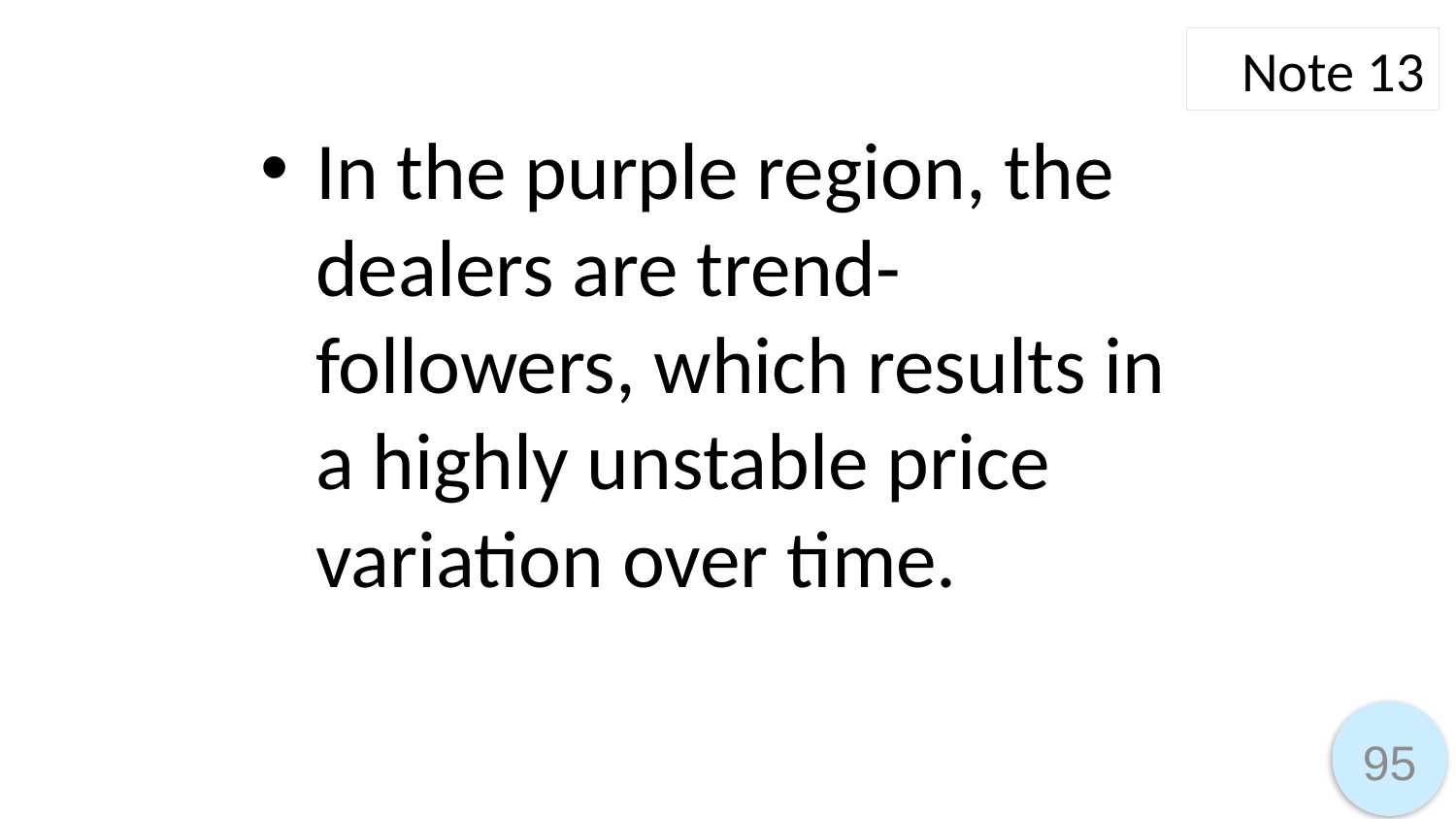

Note 13
In the purple region, the dealers are trend-followers, which results in a highly unstable price variation over time.
95